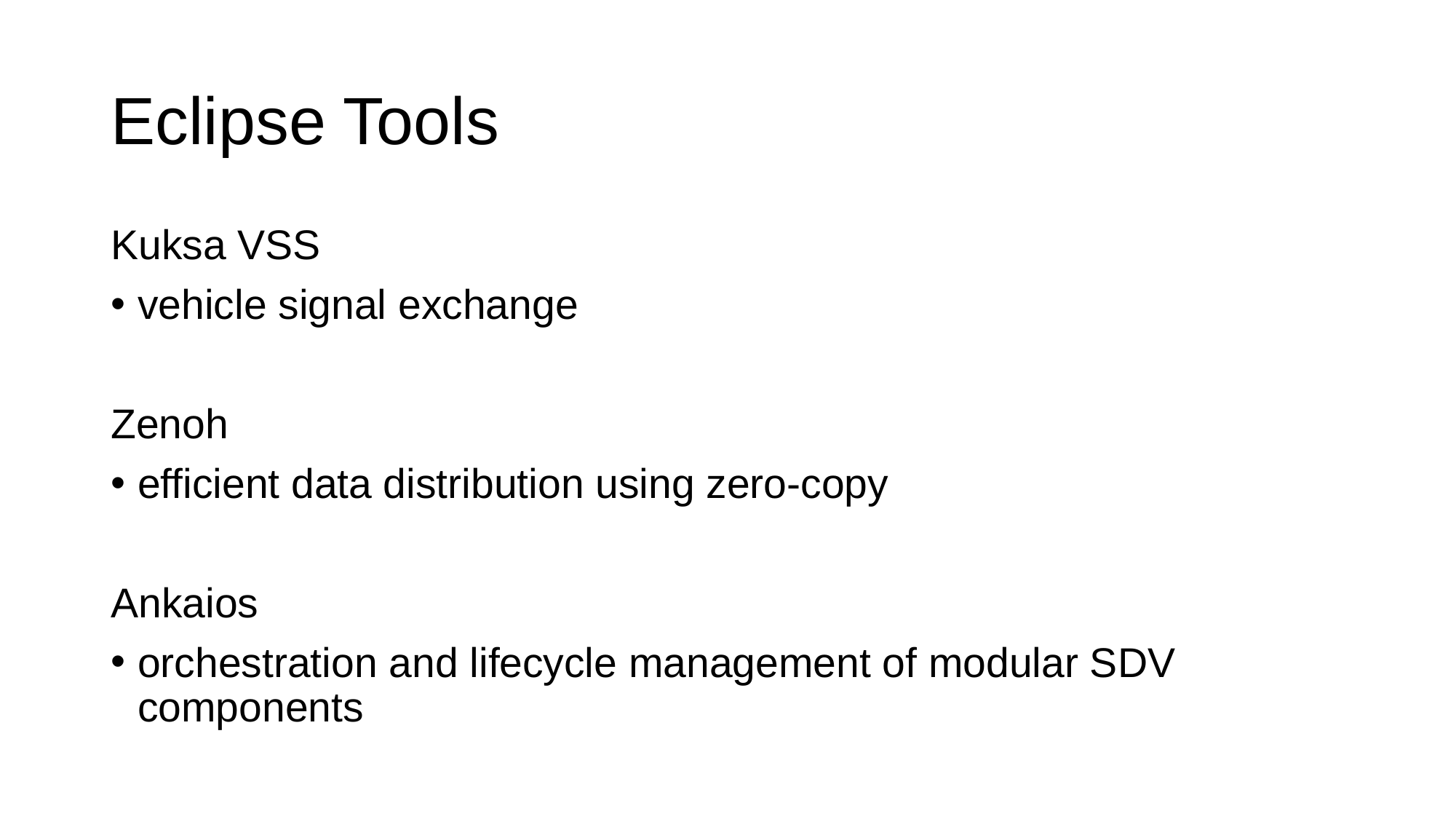

# Eclipse Tools
Kuksa VSS
vehicle signal exchange

Zenoh
efficient data distribution using zero-copy

Ankaios
orchestration and lifecycle management of modular SDV components